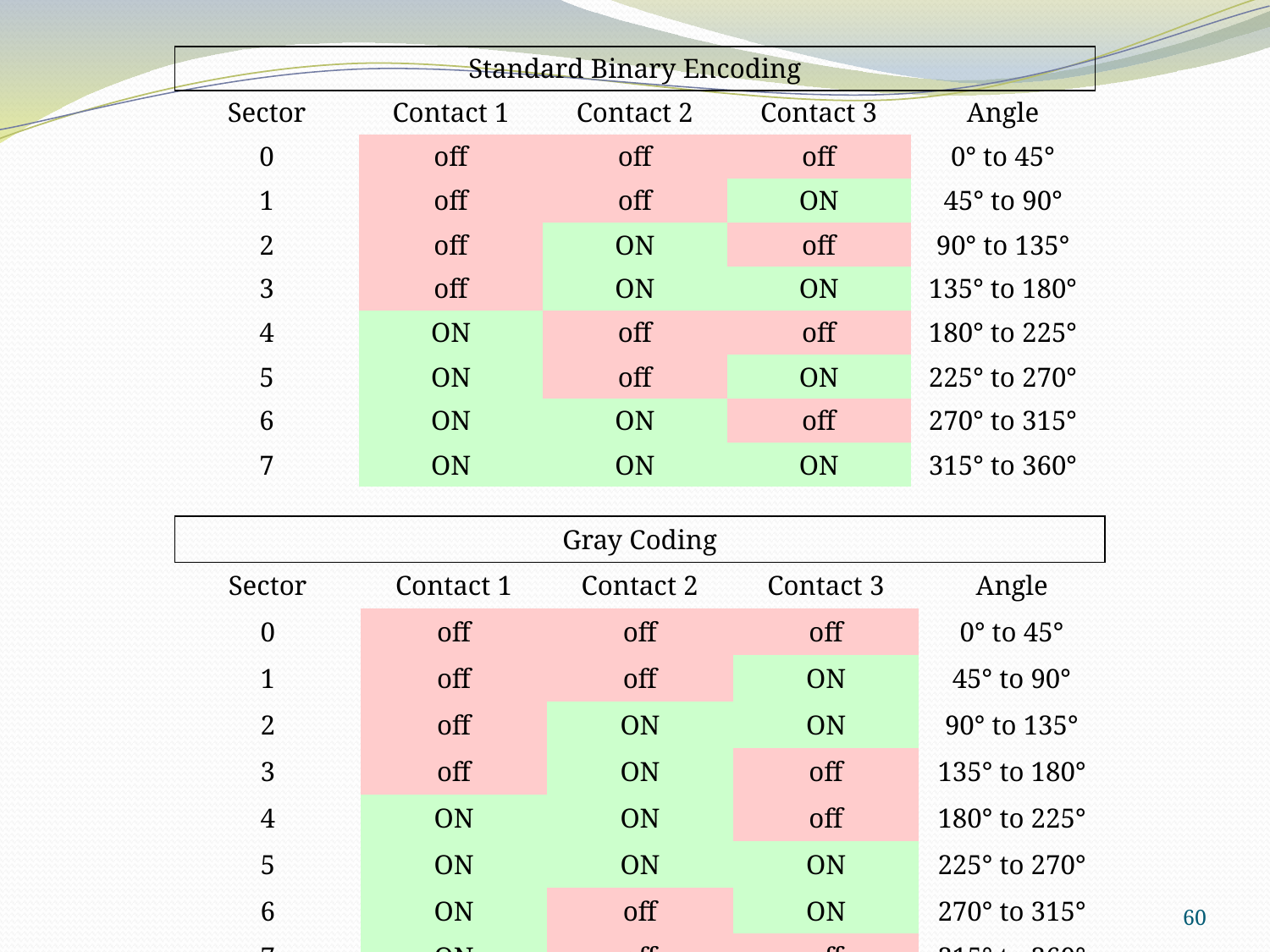

| Standard Binary Encoding |  |  |  |  |
| --- | --- | --- | --- | --- |
| Sector | Contact 1 | Contact 2 | Contact 3 | Angle |
| 0 | off | off | off | 0° to 45° |
| 1 | off | off | ON | 45° to 90° |
| 2 | off | ON | off | 90° to 135° |
| 3 | off | ON | ON | 135° to 180° |
| 4 | ON | off | off | 180° to 225° |
| 5 | ON | off | ON | 225° to 270° |
| 6 | ON | ON | off | 270° to 315° |
| 7 | ON | ON | ON | 315° to 360° |
| Gray Coding |  |  |  |  |
| --- | --- | --- | --- | --- |
| Sector | Contact 1 | Contact 2 | Contact 3 | Angle |
| 0 | off | off | off | 0° to 45° |
| 1 | off | off | ON | 45° to 90° |
| 2 | off | ON | ON | 90° to 135° |
| 3 | off | ON | off | 135° to 180° |
| 4 | ON | ON | off | 180° to 225° |
| 5 | ON | ON | ON | 225° to 270° |
| 6 | ON | off | ON | 270° to 315° |
| 7 | ON | off | off | 315° to 360° |
60